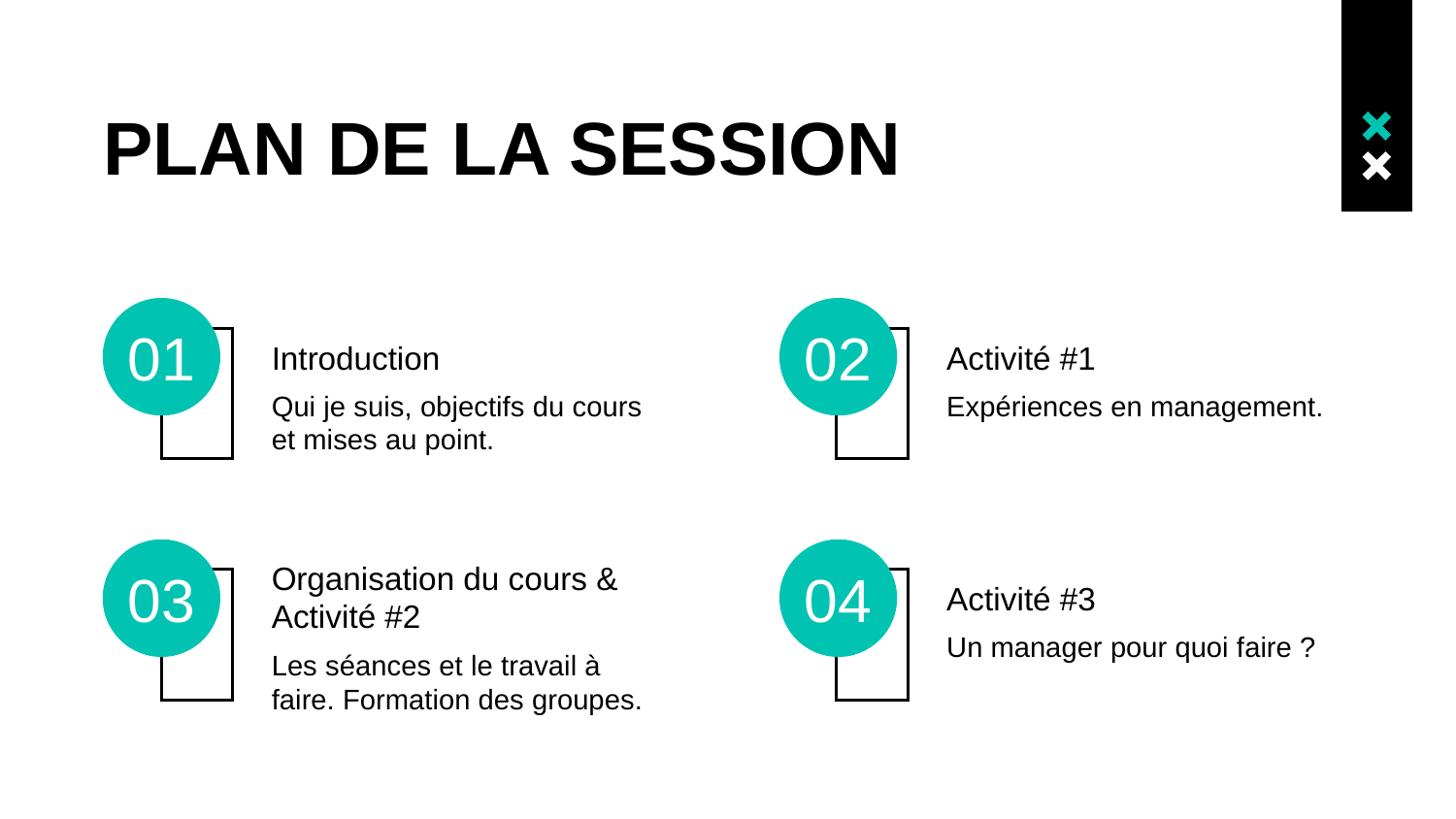

# PLAN DE LA SESSION

01
02

Introduction

Activité #1
Qui je suis, objectifs du cours et mises au point.
Expériences en management.

03
04

Activité #3
Organisation du cours & Activité #2

Un manager pour quoi faire ?
Les séances et le travail à faire. Formation des groupes.